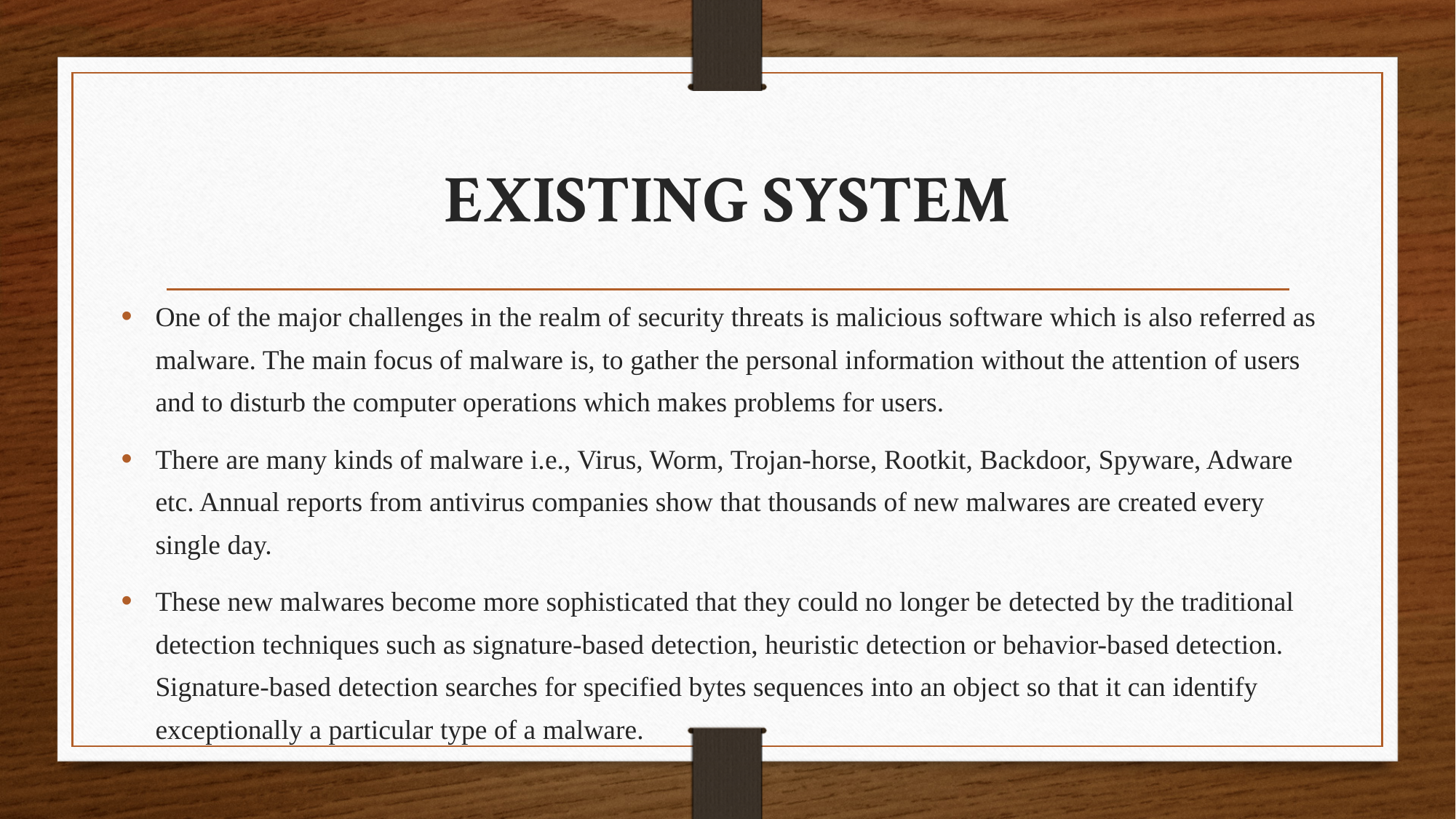

# EXISTING SYSTEM
One of the major challenges in the realm of security threats is malicious software which is also referred as malware. The main focus of malware is, to gather the personal information without the attention of users and to disturb the computer operations which makes problems for users.
There are many kinds of malware i.e., Virus, Worm, Trojan-horse, Rootkit, Backdoor, Spyware, Adware etc. Annual reports from antivirus companies show that thousands of new malwares are created every single day.
These new malwares become more sophisticated that they could no longer be detected by the traditional detection techniques such as signature-based detection, heuristic detection or behavior-based detection. Signature-based detection searches for specified bytes sequences into an object so that it can identify exceptionally a particular type of a malware.